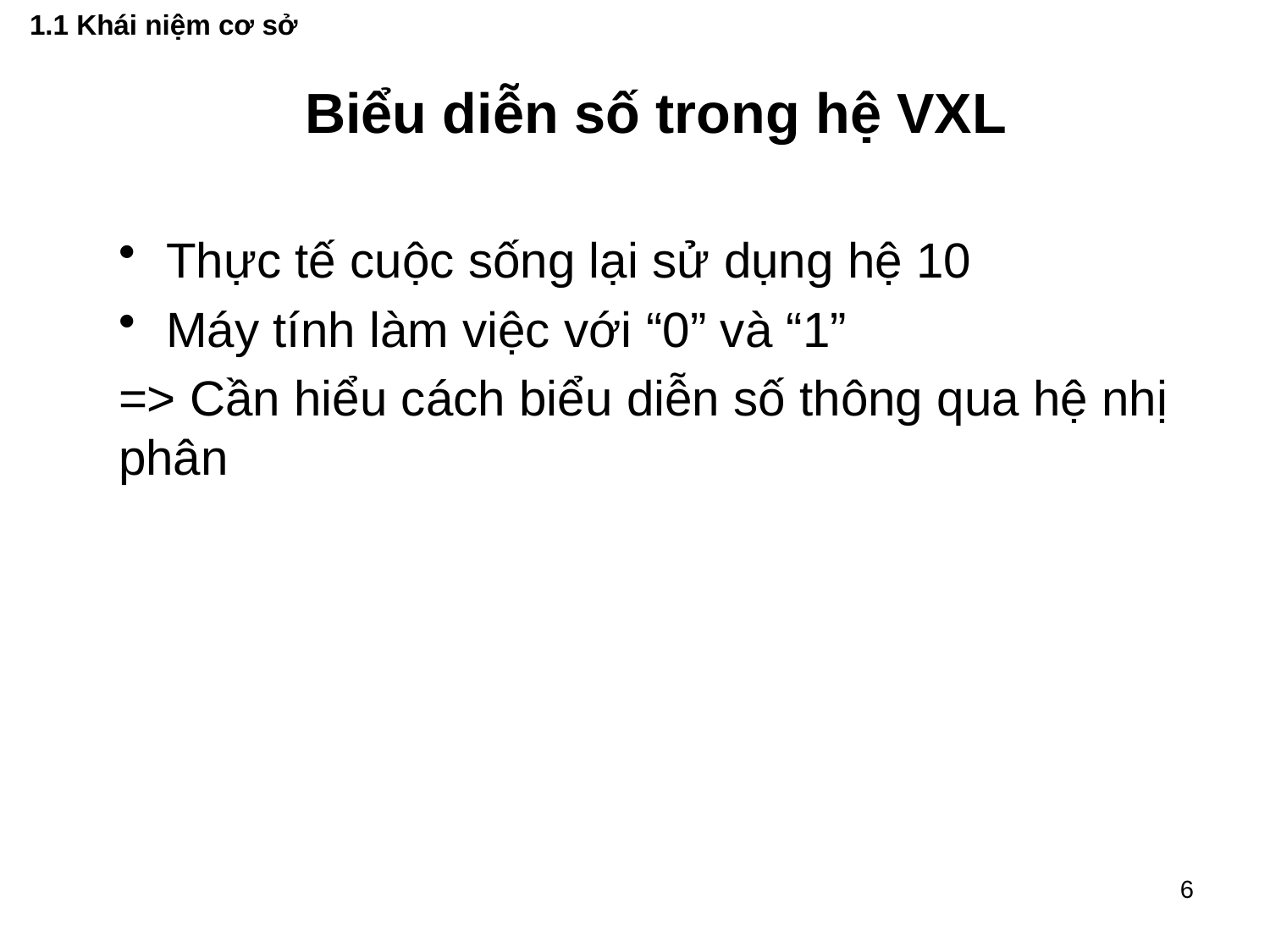

1.1 Khái niệm cơ sở
# Biểu diễn số trong hệ VXL
Thực tế cuộc sống lại sử dụng hệ 10
Máy tính làm việc với “0” và “1”
=> Cần hiểu cách biểu diễn số thông qua hệ nhị phân
6